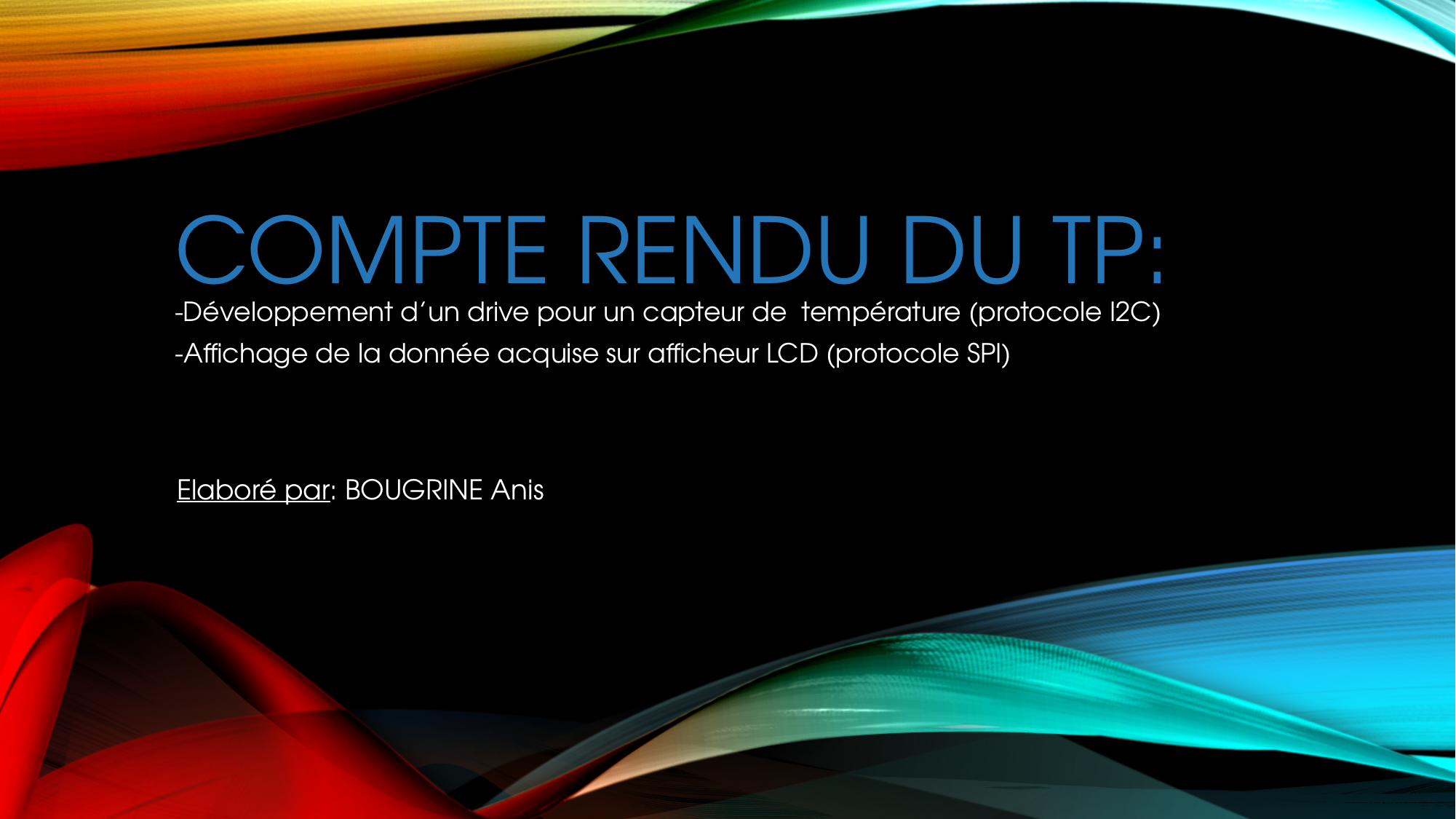

# Compte rendu du TP:
-Développement d’un drive pour un capteur de  température (protocole I2C)
-Affichage de la donnée acquise sur afficheur LCD (protocole SPI)
Elaboré par: BOUGRINE Anis